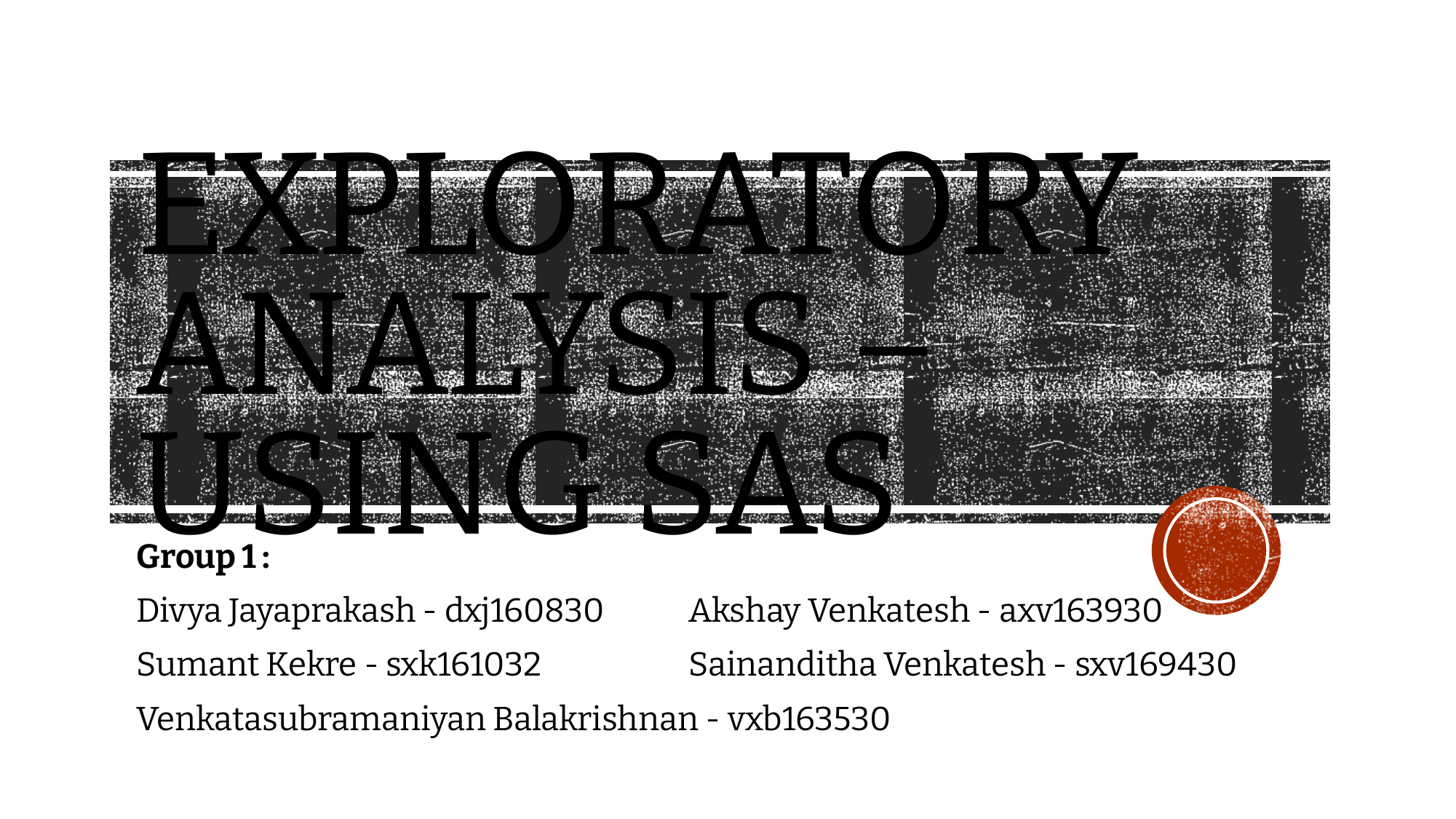

# Exploratory Analysis – using SAs
Group 1 :
Divya Jayaprakash - dxj160830	 Akshay Venkatesh - axv163930
Sumant Kekre - sxk161032		 Sainanditha Venkatesh - sxv169430
Venkatasubramaniyan Balakrishnan - vxb163530